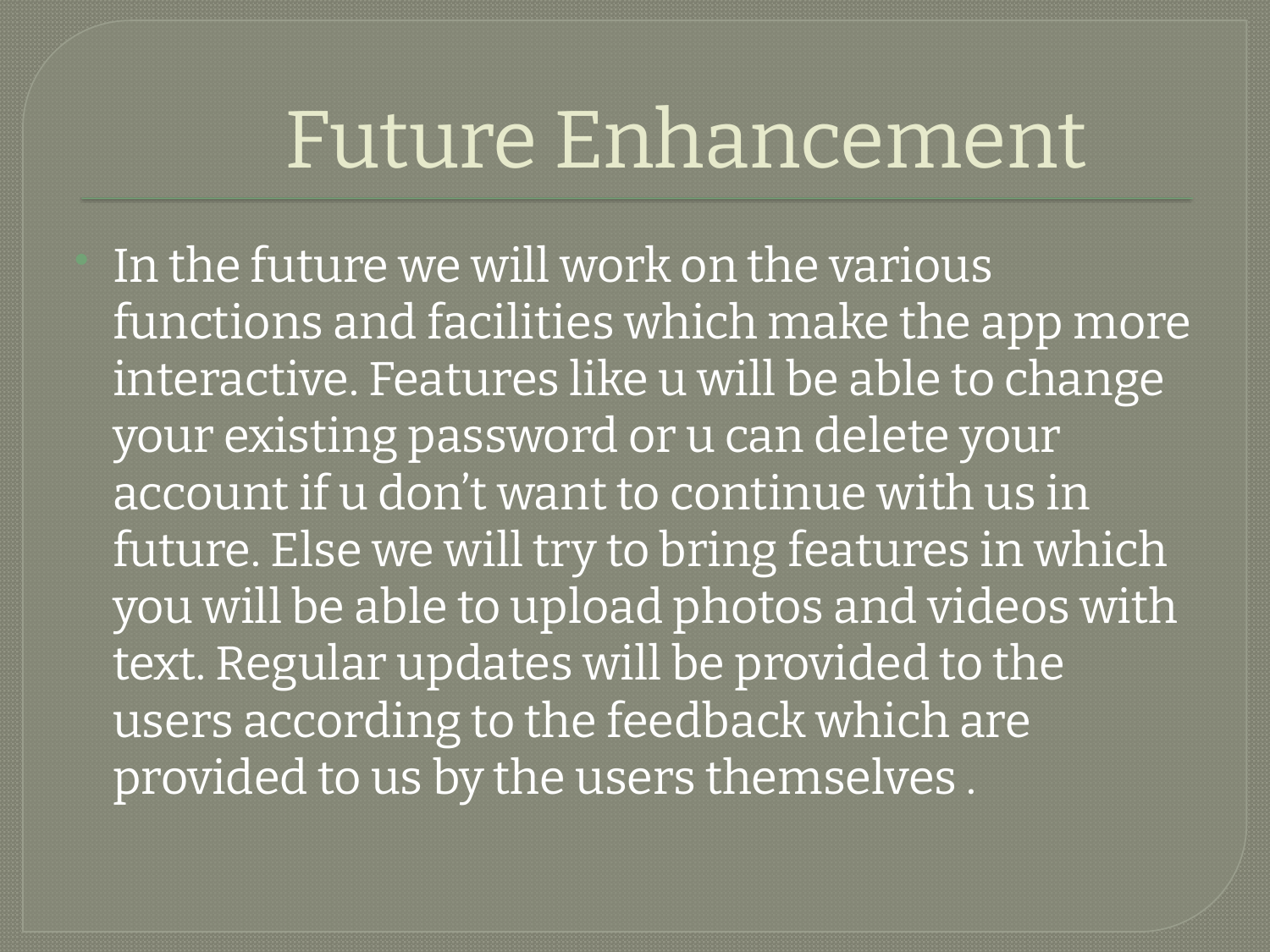

# Future Enhancement
In the future we will work on the various functions and facilities which make the app more interactive. Features like u will be able to change your existing password or u can delete your account if u don’t want to continue with us in future. Else we will try to bring features in which you will be able to upload photos and videos with text. Regular updates will be provided to the users according to the feedback which are provided to us by the users themselves .